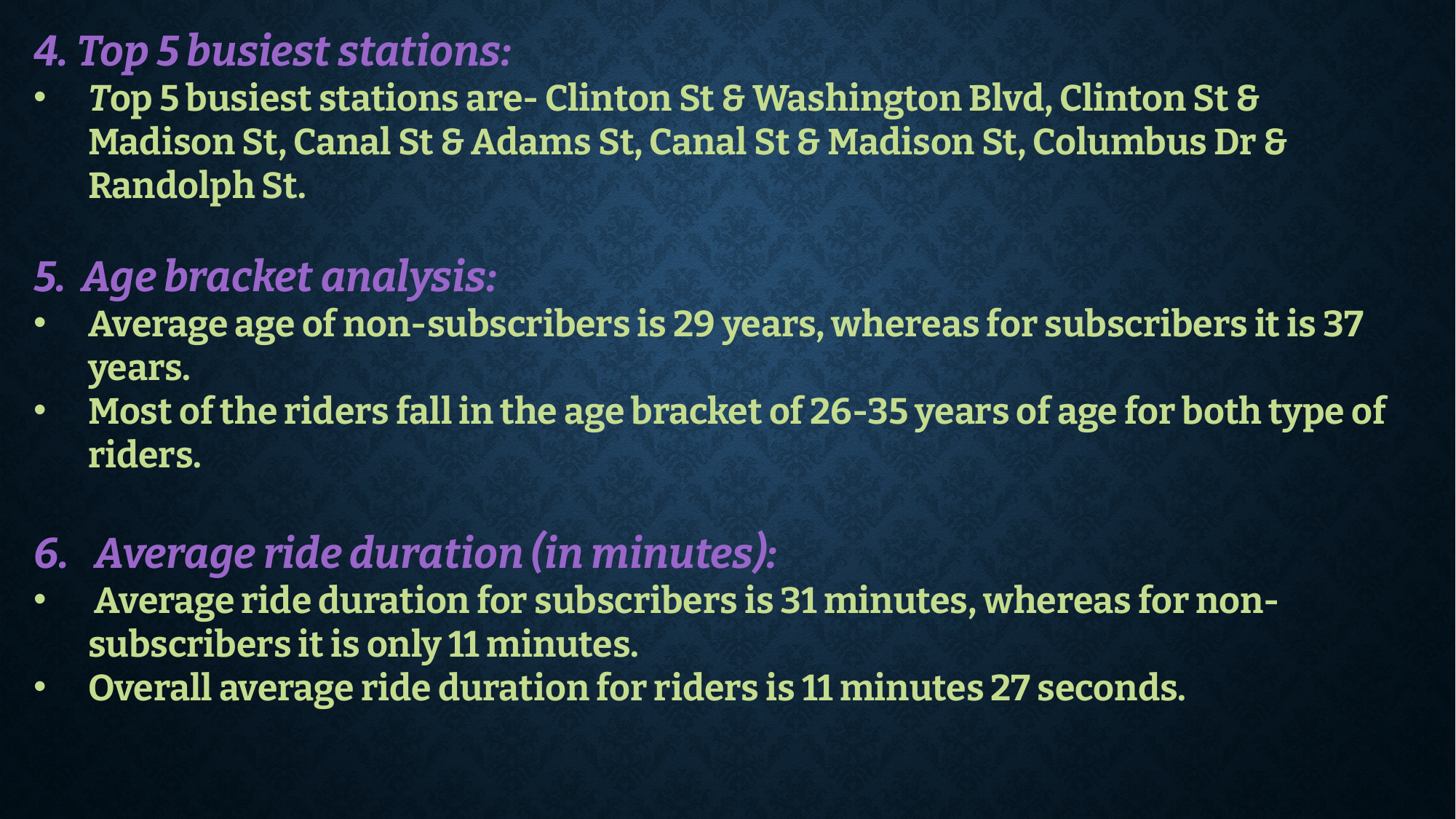

4. Top 5 busiest stations:
Top 5 busiest stations are- Clinton St & Washington Blvd, Clinton St & Madison St, Canal St & Adams St, Canal St & Madison St, Columbus Dr & Randolph St.

5.  Age bracket analysis:
Average age of non-subscribers is 29 years, whereas for subscribers it is 37 years.
Most of the riders fall in the age bracket of 26-35 years of age for both type of riders.

Average ride duration (in minutes):
 Average ride duration for subscribers is 31 minutes, whereas for non-subscribers it is only 11 minutes.
Overall average ride duration for riders is 11 minutes 27 seconds.